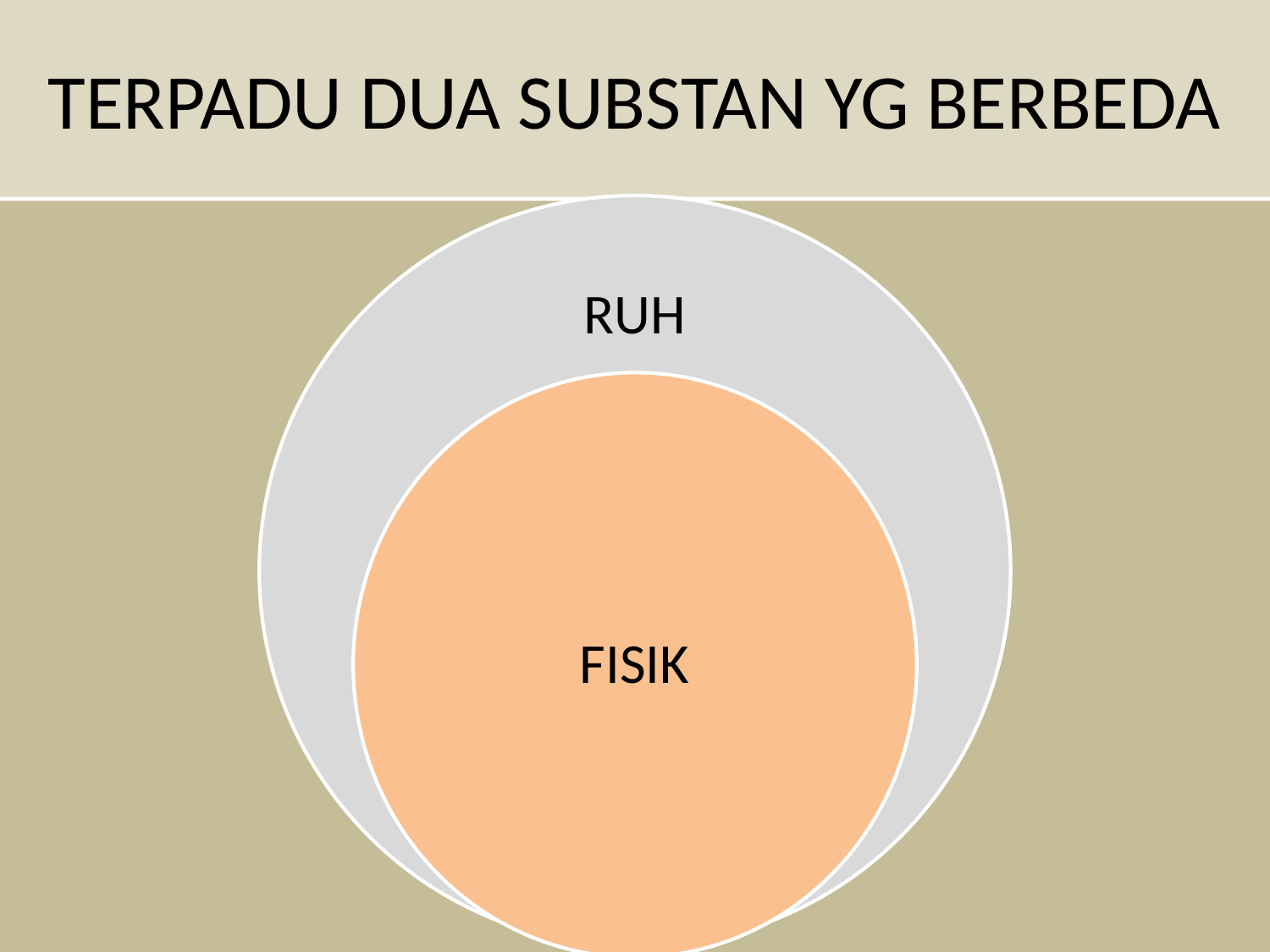

# TERPADU DUA SUBSTAN YG BERBEDA
RUH
FISIK